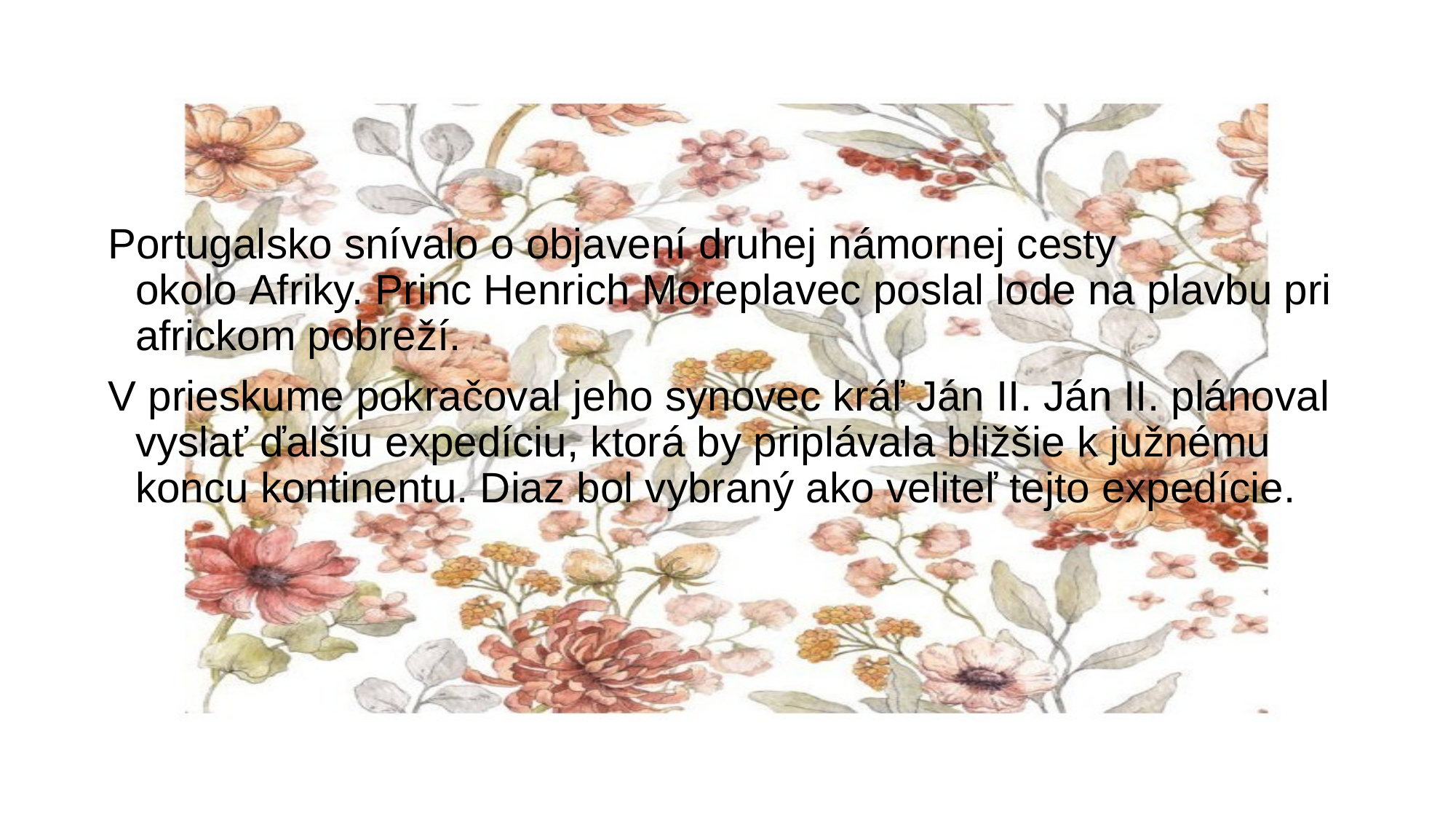

#
Portugalsko snívalo o objavení druhej námornej cesty okolo Afriky. Princ Henrich Moreplavec poslal lode na plavbu pri africkom pobreží.
V prieskume pokračoval jeho synovec kráľ Ján II. Ján II. plánoval vyslať ďalšiu expedíciu, ktorá by priplávala bližšie k južnému koncu kontinentu. Diaz bol vybraný ako veliteľ tejto expedície.